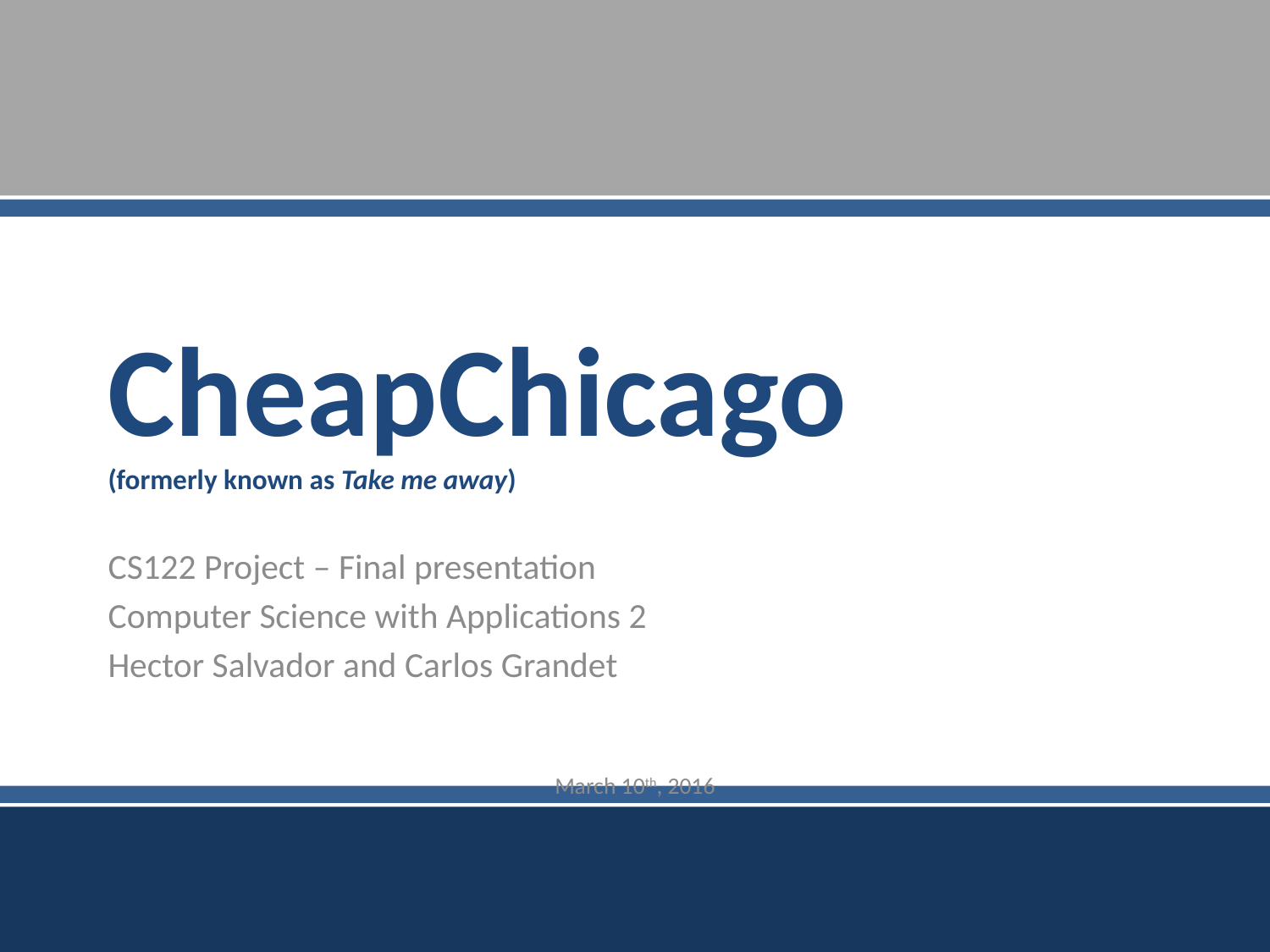

# CheapChicago (formerly known as Take me away)
CS122 Project – Final presentation
Computer Science with Applications 2
Hector Salvador and Carlos Grandet

March 10th, 2016